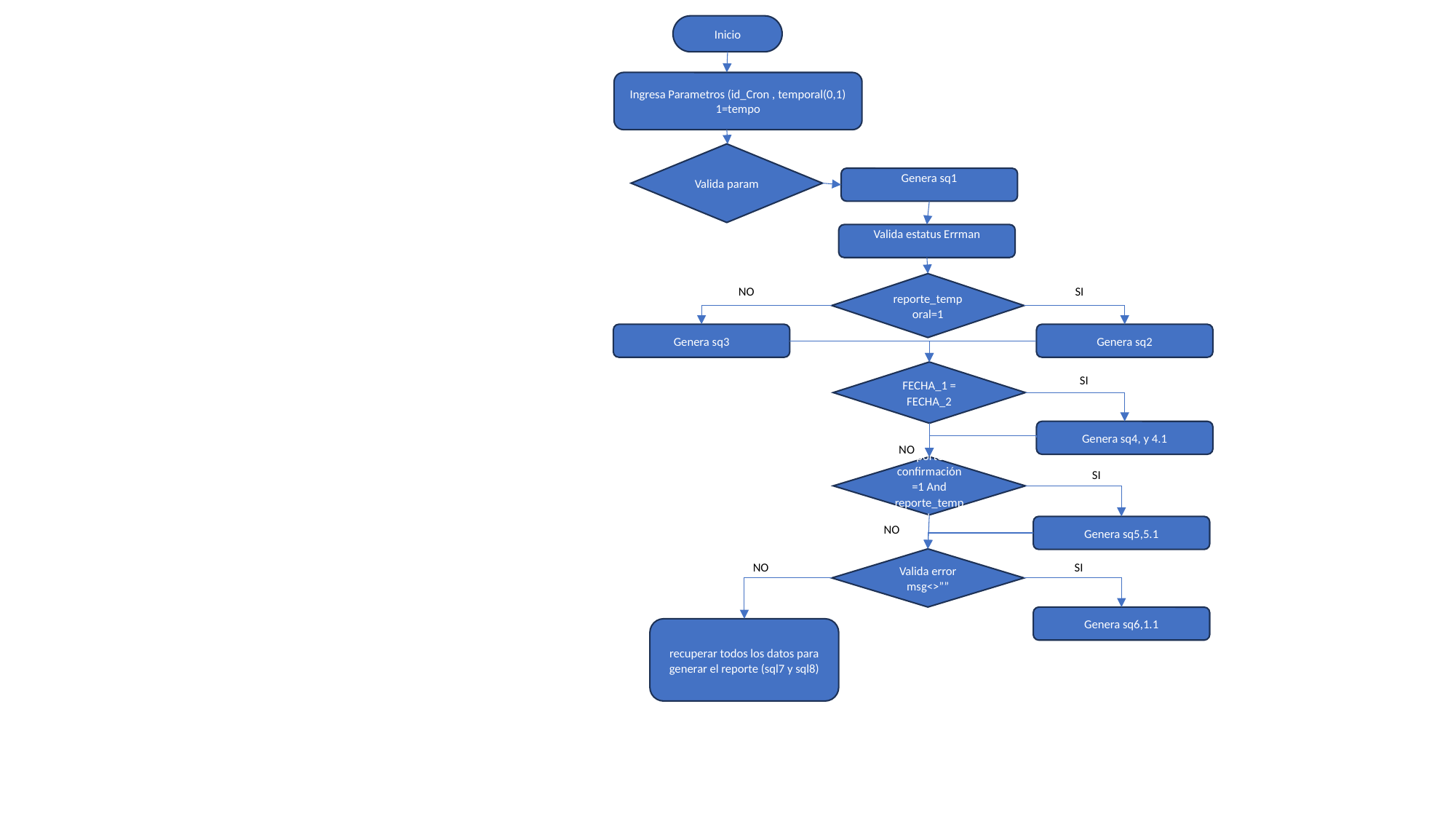

Inicio
Ingresa Parametros (id_Cron , temporal(0,1) 1=tempo
Valida param
Genera sq1

Valida estatus Errman

reporte_temporal=1
NO
SI
Genera sq3
Genera sq2
FECHA_1 = FECHA_2
SI
Genera sq4, y 4.1
NO
El reporte nec confirmación =1 And reporte_temporal = 0
SI
NO
Genera sq5,5.1
Valida error msg<>””
SI
NO
Genera sq6,1.1
recuperar todos los datos para generar el reporte (sql7 y sql8)